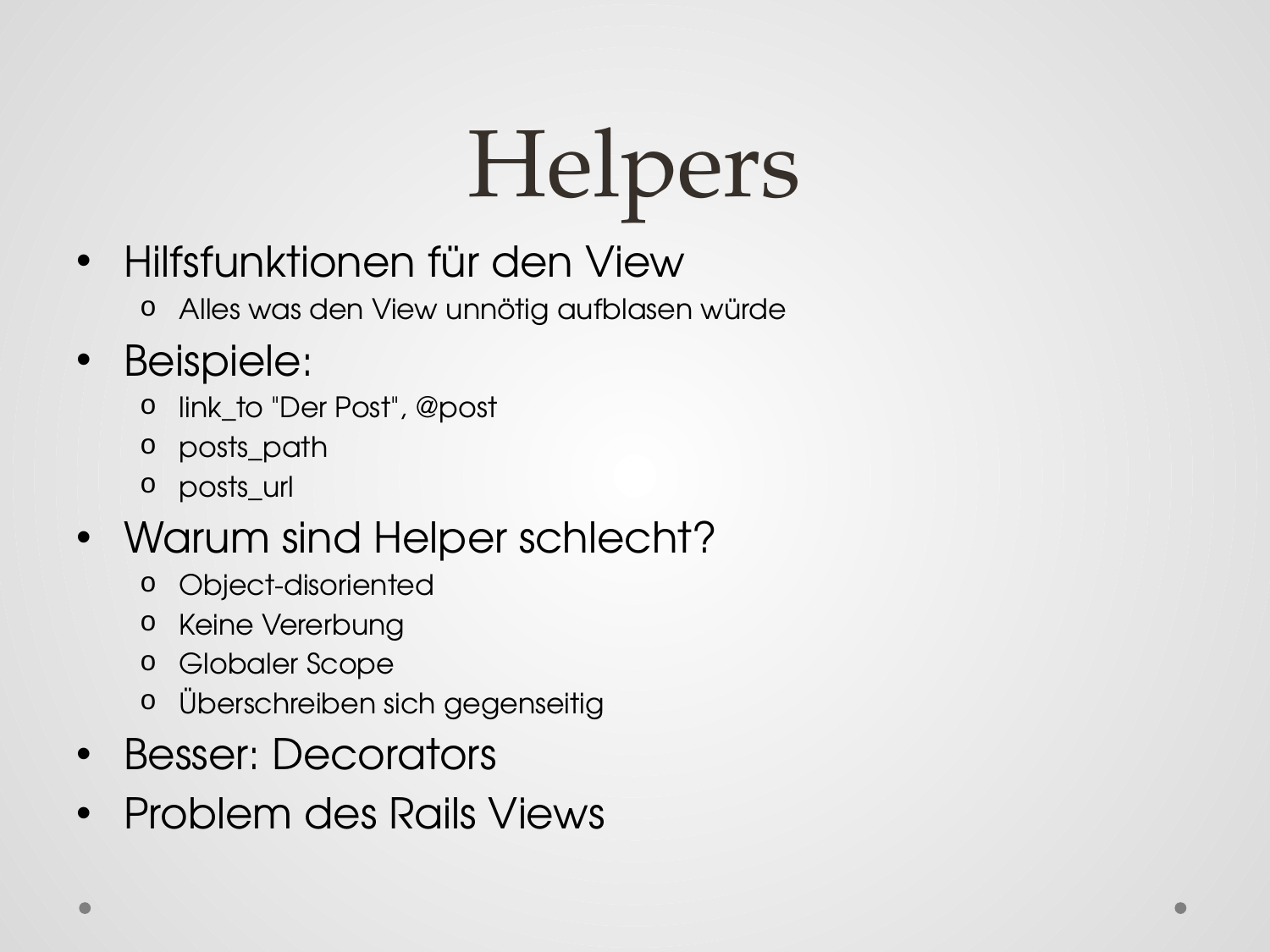

# Helpers
Hilfsfunktionen für den View
Alles was den View unnötig aufblasen würde
Beispiele:
link_to "Der Post", @post
posts_path
posts_url
Warum sind Helper schlecht?
Object-disoriented
Keine Vererbung
Globaler Scope
Überschreiben sich gegenseitig
Besser: Decorators
Problem des Rails Views